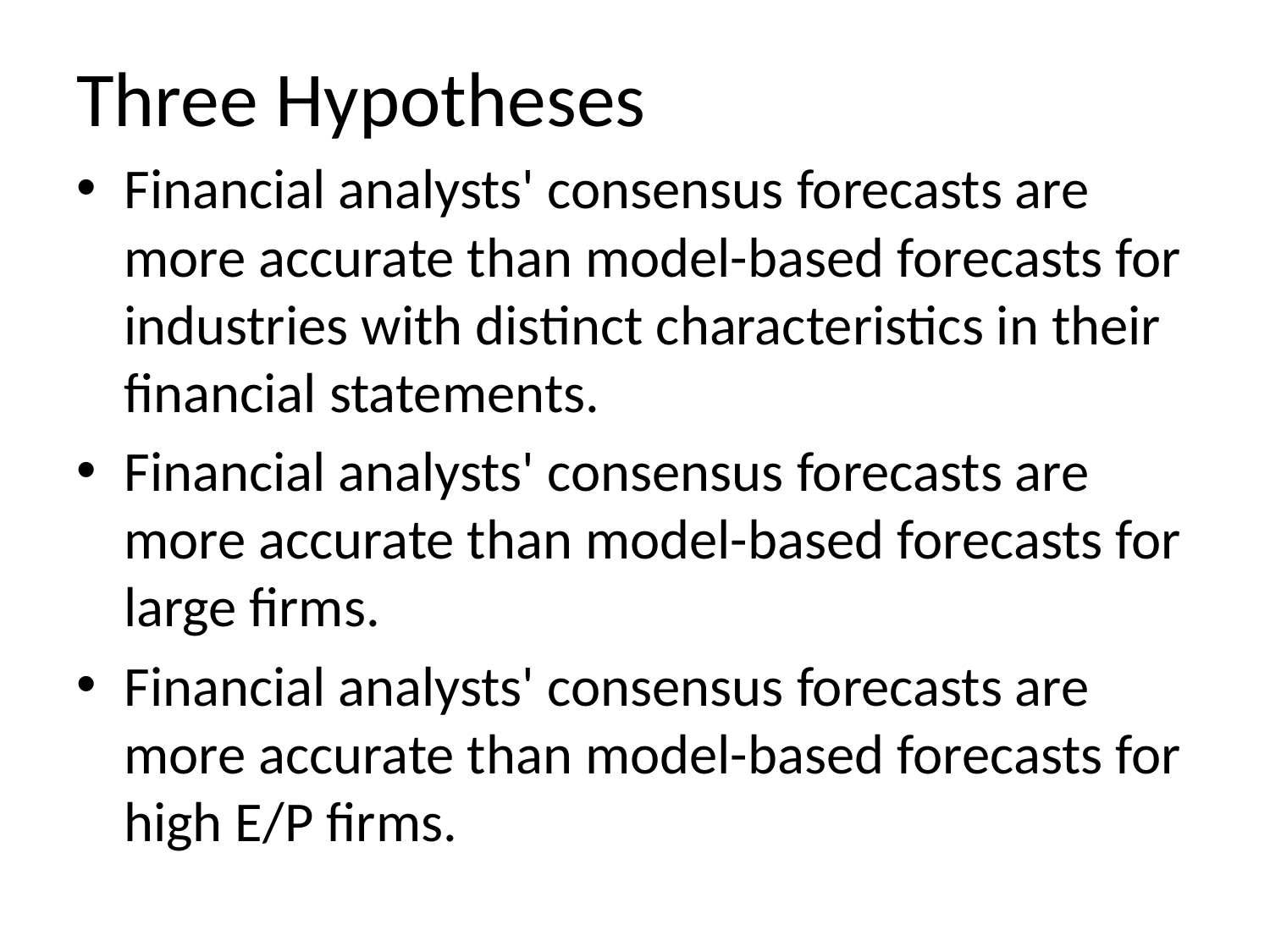

# Three Hypotheses
Financial analysts' consensus forecasts are more accurate than model-based forecasts for industries with distinct characteristics in their financial statements.
Financial analysts' consensus forecasts are more accurate than model-based forecasts for large firms.
Financial analysts' consensus forecasts are more accurate than model-based forecasts for high E/P firms.